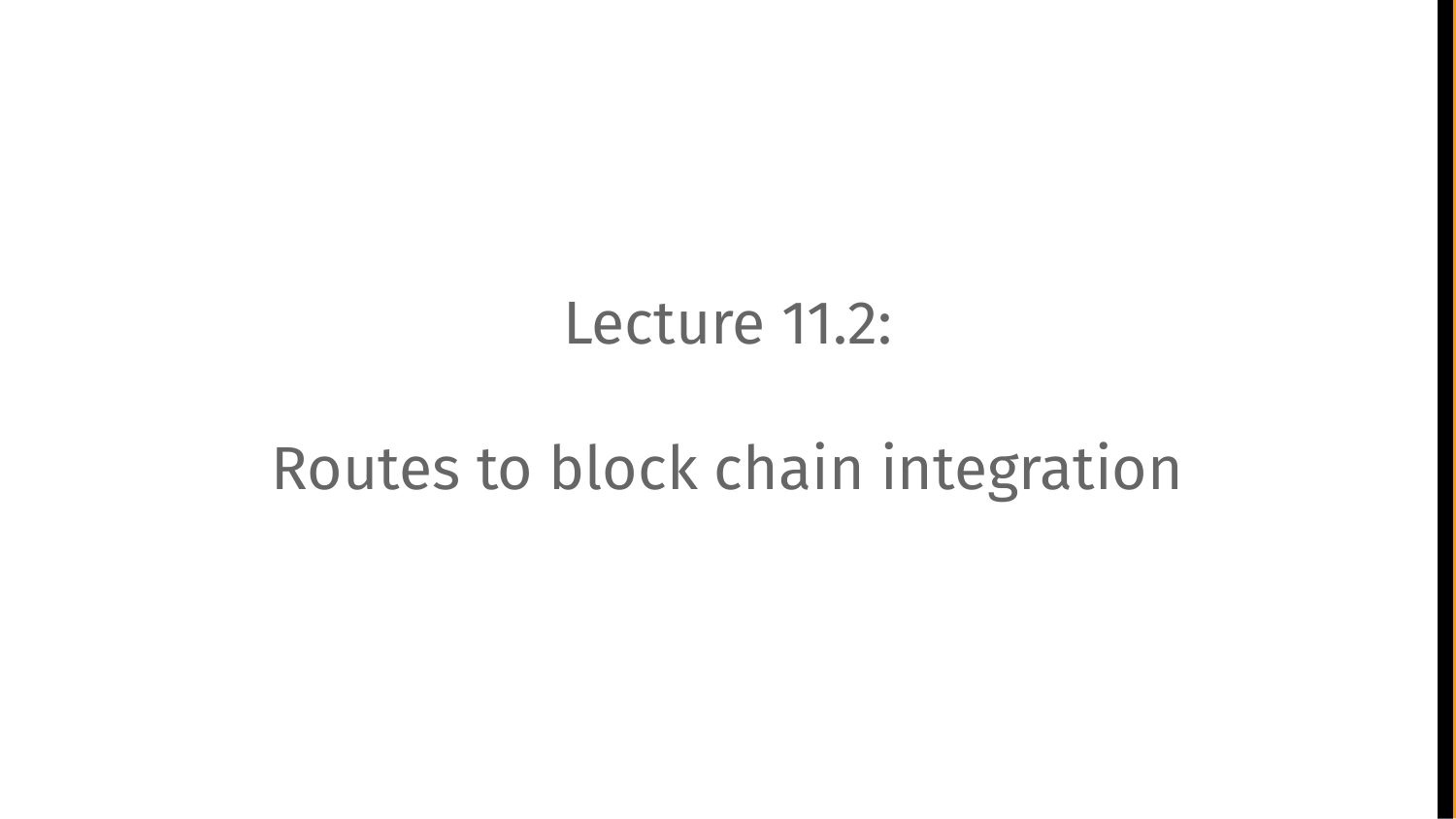

Lecture 11.2:

Routes to block chain integration